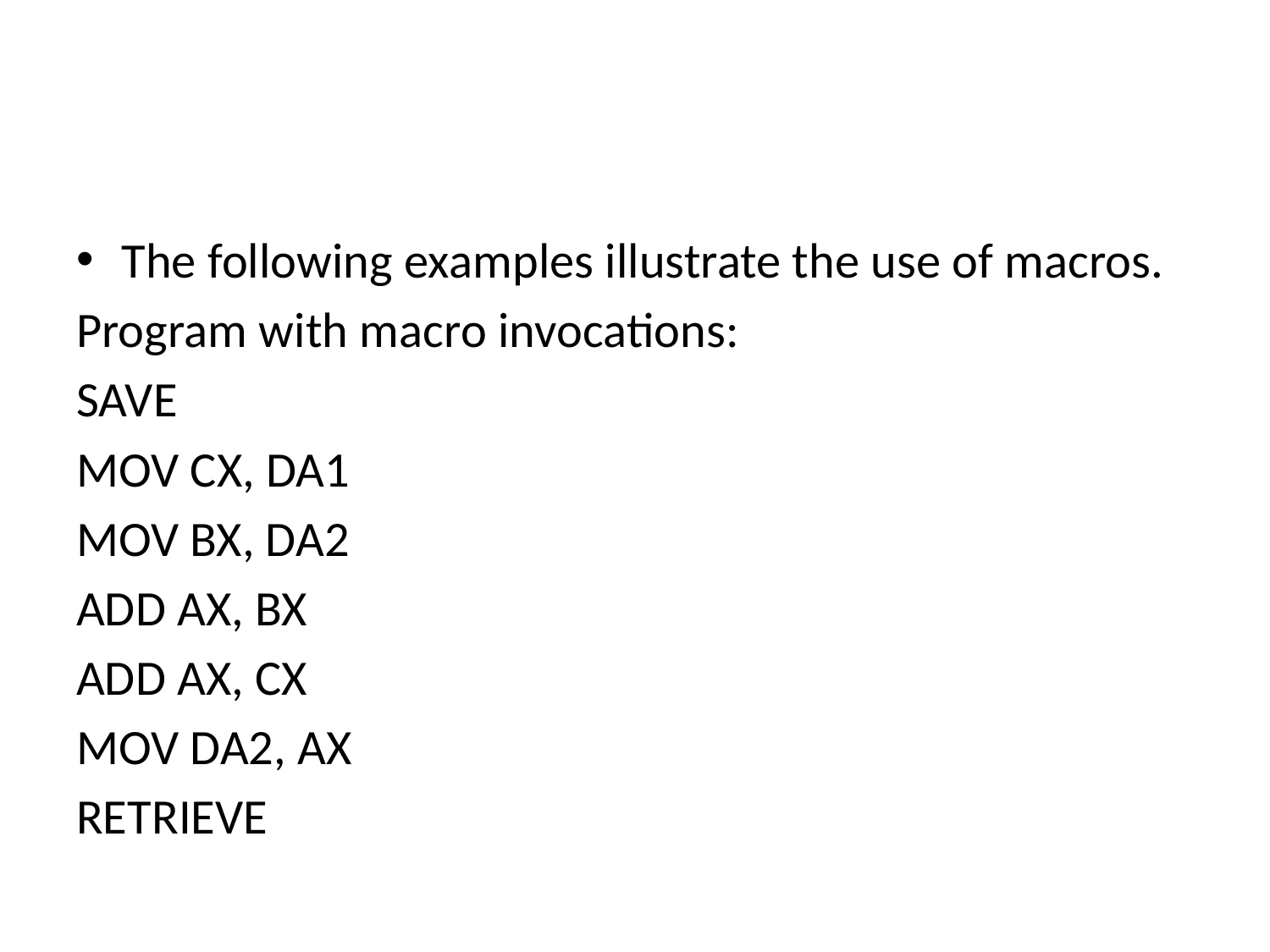

#
The following examples illustrate the use of macros.
Program with macro invocations:
SAVE
MOV CX, DA1
MOV BX, DA2
ADD AX, BX
ADD AX, CX
MOV DA2, AX
RETRIEVE